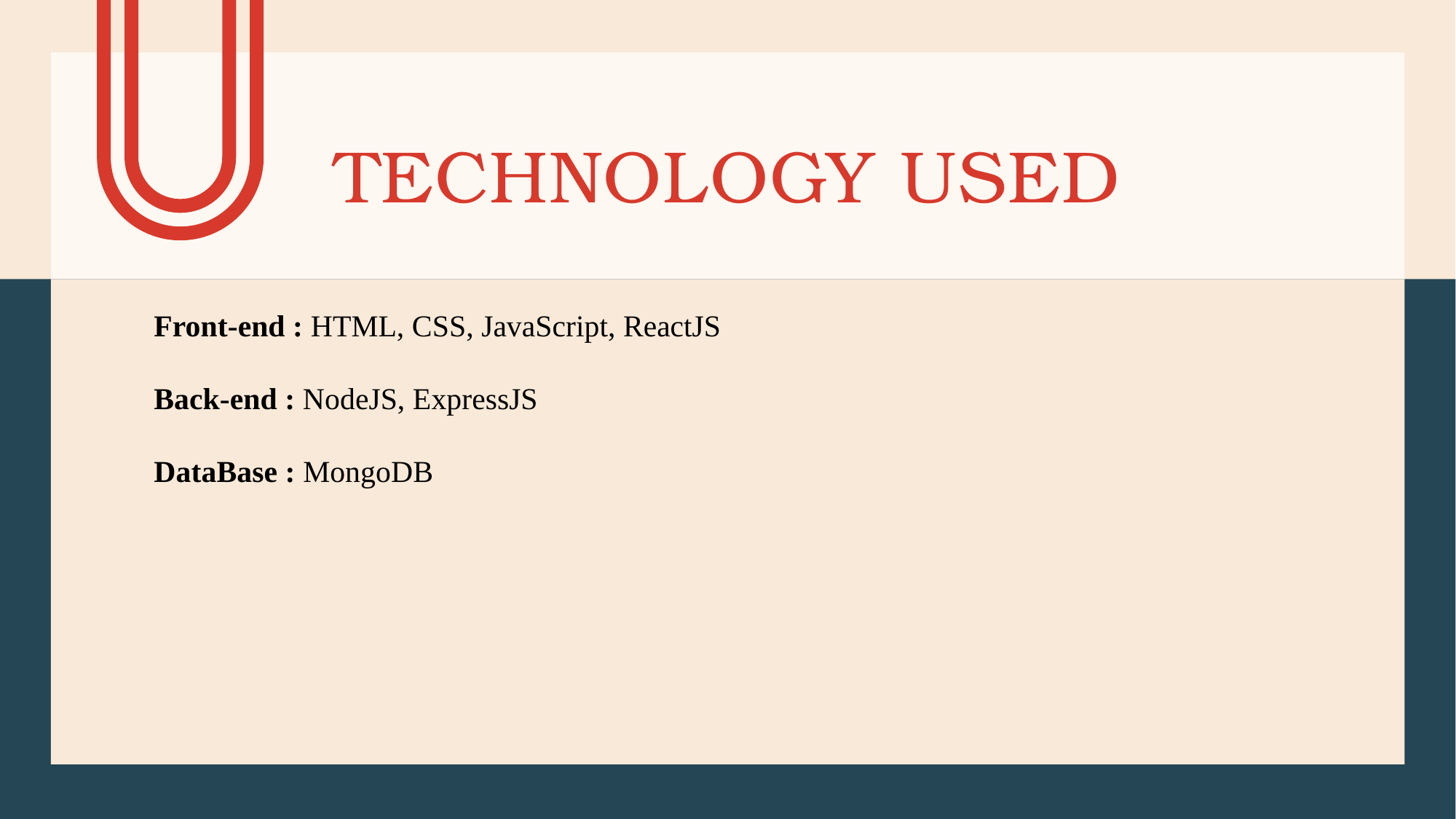

# Technology used
Front-end : HTML, CSS, JavaScript, ReactJS

Back-end : NodeJS, ExpressJS

DataBase : MongoDB